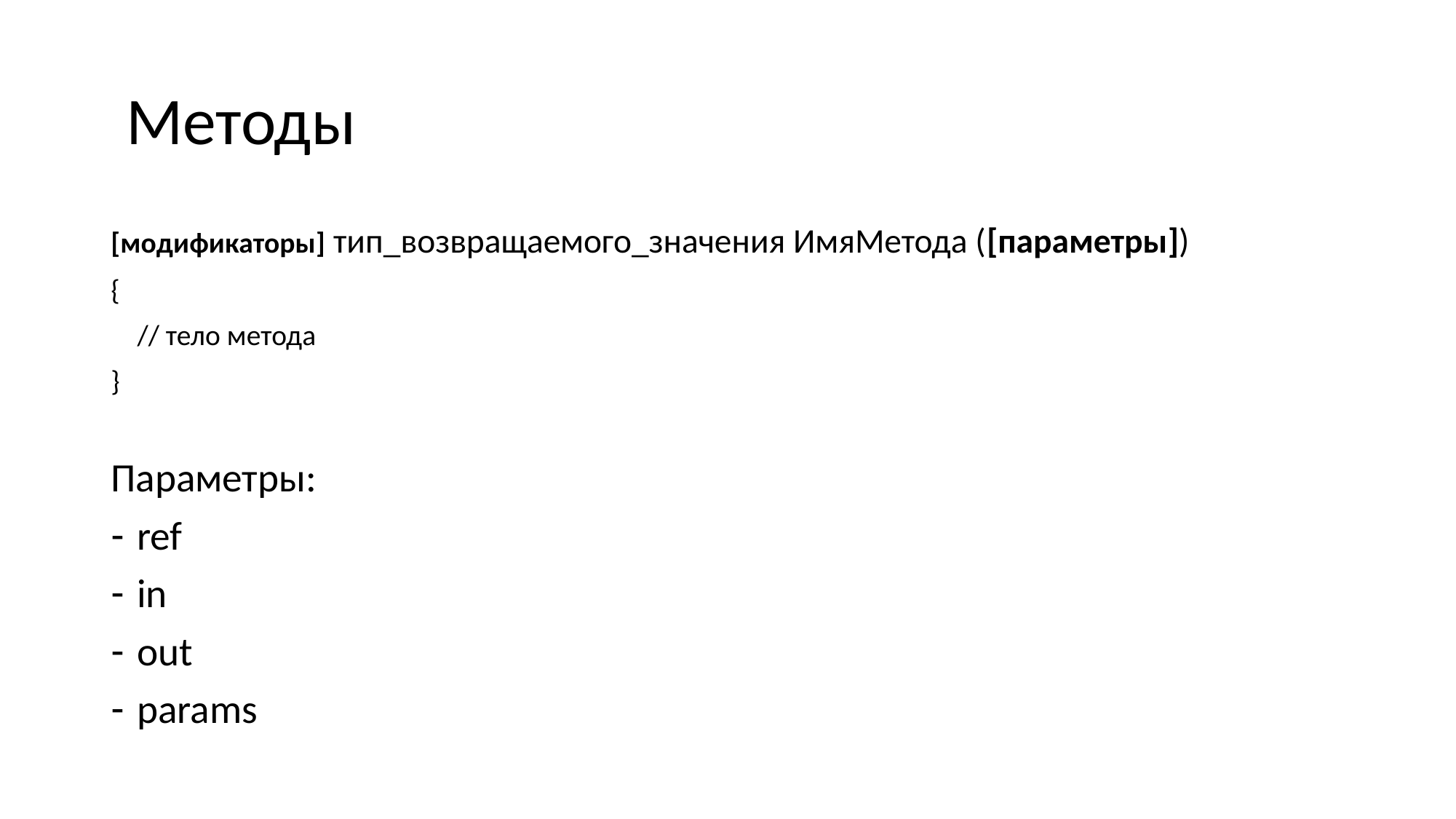

# Методы
[модификаторы] тип_возвращаемого_значения ИмяМетода ([параметры])
{
    // тело метода
}

Параметры:
ref
in
out
params